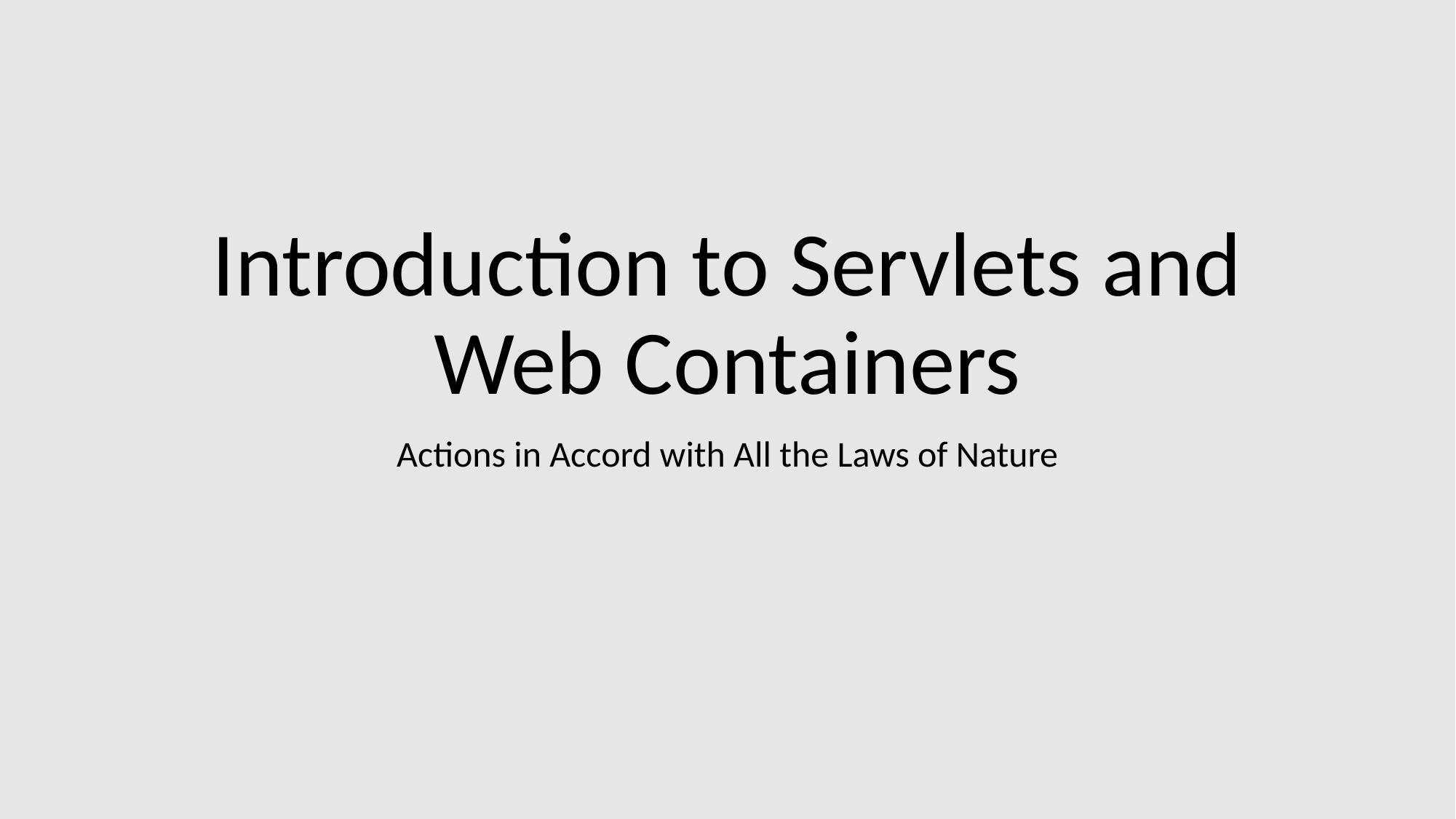

# Introduction to Servlets and Web Containers
Actions in Accord with All the Laws of Nature